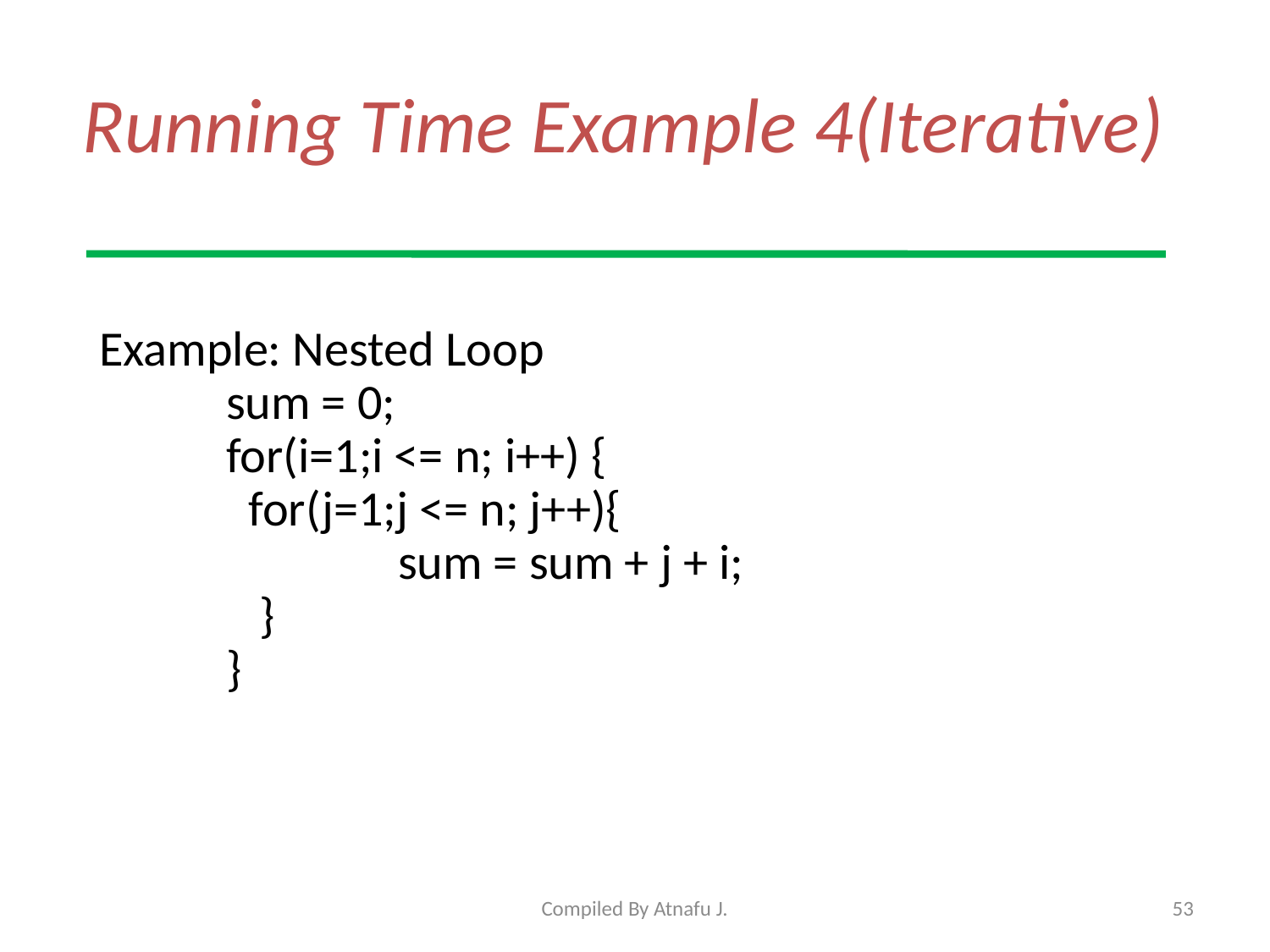

# Running Time Example 4(Iterative)
Example: Nested Loop
       	sum = 0;
	for(i=1;i <= n; i++) {
	  for(j=1;j <= n; j++){
		    sum = sum + j + i;
	   }
	}
Compiled By Atnafu J.
53